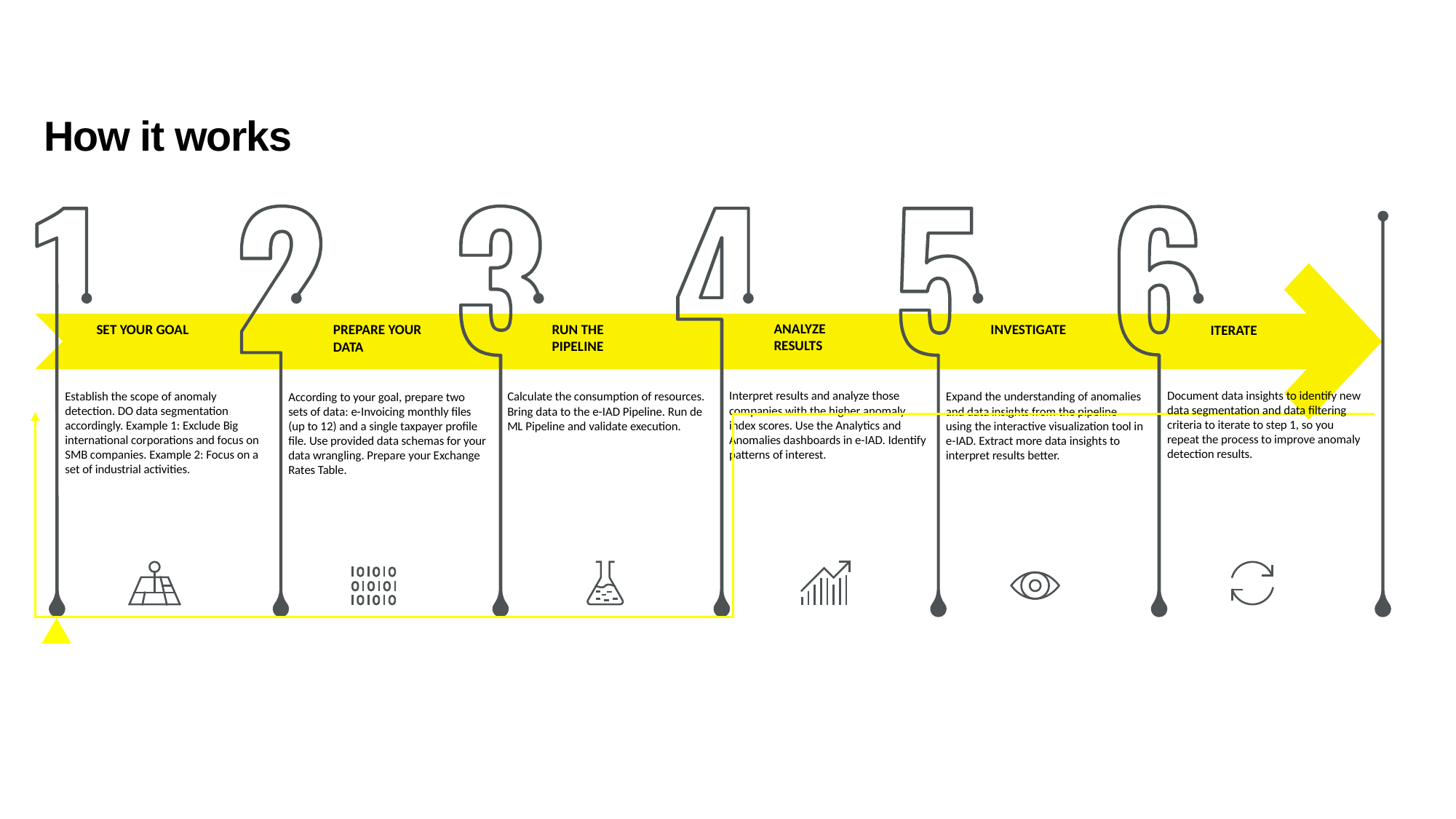

How it works

ANALYZE RESULTS
RUN THE PIPELINE
INVESTIGATE
SET YOUR GOAL
PREPARE YOUR DATA
ITERATE
Document data insights to identify new data segmentation and data filtering criteria to iterate to step 1, so you repeat the process to improve anomaly detection results.
Interpret results and analyze those companies with the higher anomaly index scores. Use the Analytics and Anomalies dashboards in e-IAD. Identify patterns of interest.
Establish the scope of anomaly detection. DO data segmentation accordingly. Example 1: Exclude Big international corporations and focus on SMB companies. Example 2: Focus on a set of industrial activities.
Calculate the consumption of resources. Bring data to the e-IAD Pipeline. Run de ML Pipeline and validate execution.
Expand the understanding of anomalies and data insights from the pipeline using the interactive visualization tool in e-IAD. Extract more data insights to interpret results better.
According to your goal, prepare two sets of data: e-Invoicing monthly files (up to 12) and a single taxpayer profile file. Use provided data schemas for your data wrangling. Prepare your Exchange Rates Table.